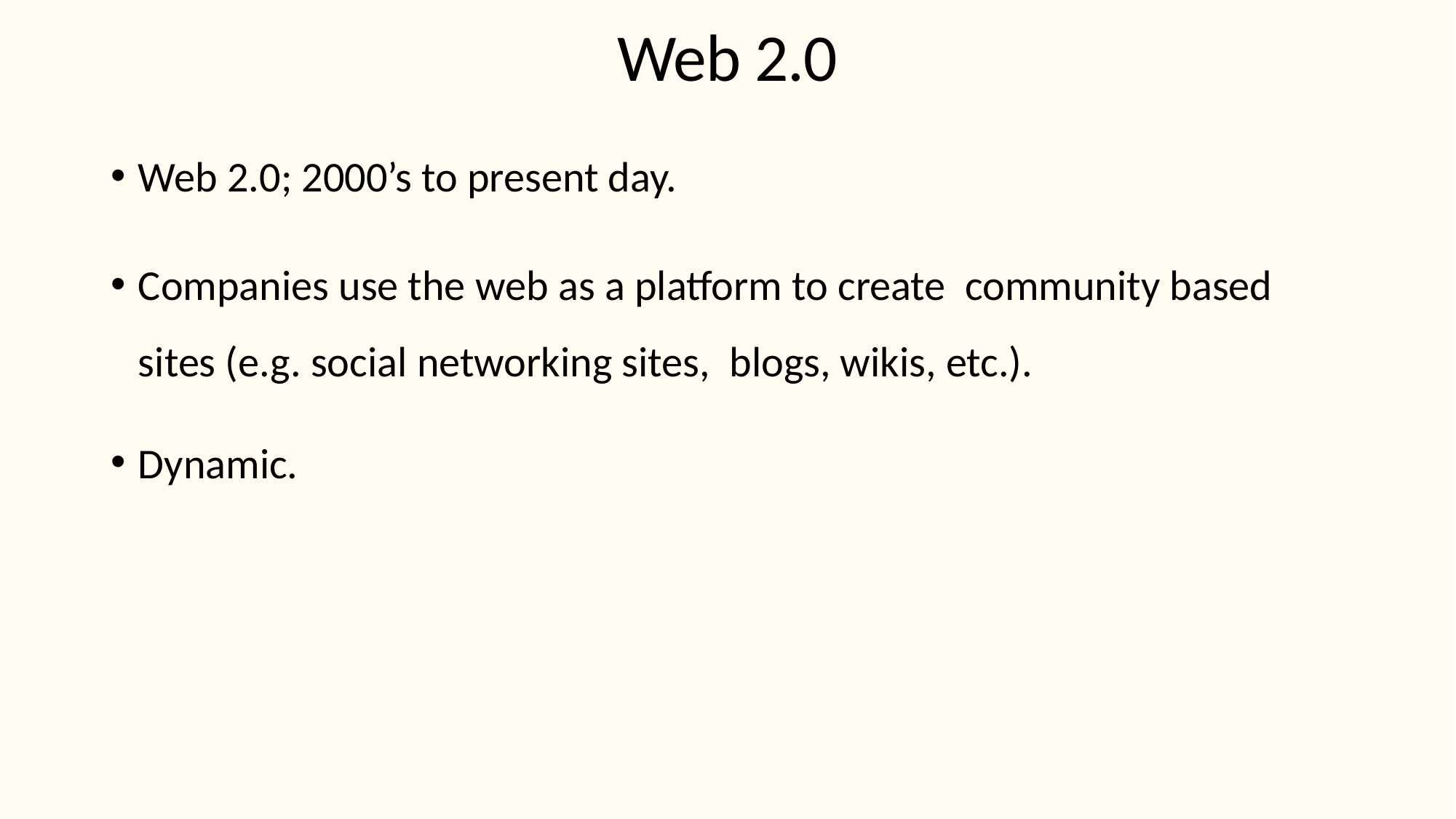

# Web 2.0
Web 2.0; 2000’s to present day.
Companies use the web as a platform to create  community based sites (e.g. social networking sites,  blogs, wikis, etc.).
Dynamic.